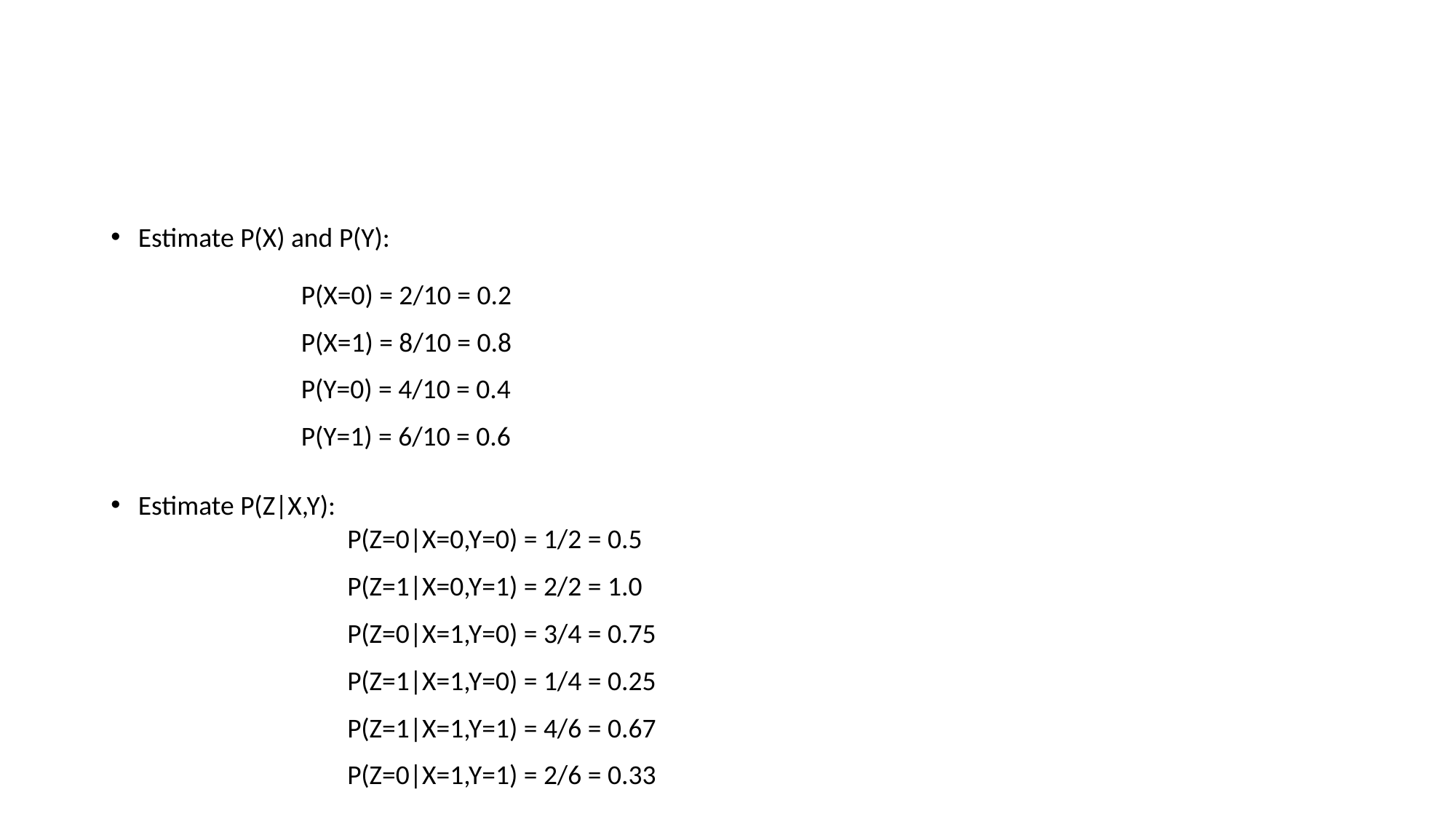

#
Estimate P(X) and P(Y):

Estimate P(Z|X,Y):
P(X=0) = 2/10 = 0.2
P(X=1) = 8/10 = 0.8
P(Y=0) = 4/10 = 0.4
P(Y=1) = 6/10 = 0.6
P(Z=0|X=0,Y=0) = 1/2 = 0.5
P(Z=1|X=0,Y=1) = 2/2 = 1.0
P(Z=0|X=1,Y=0) = 3/4 = 0.75
P(Z=1|X=1,Y=0) = 1/4 = 0.25
P(Z=1|X=1,Y=1) = 4/6 = 0.67
P(Z=0|X=1,Y=1) = 2/6 = 0.33